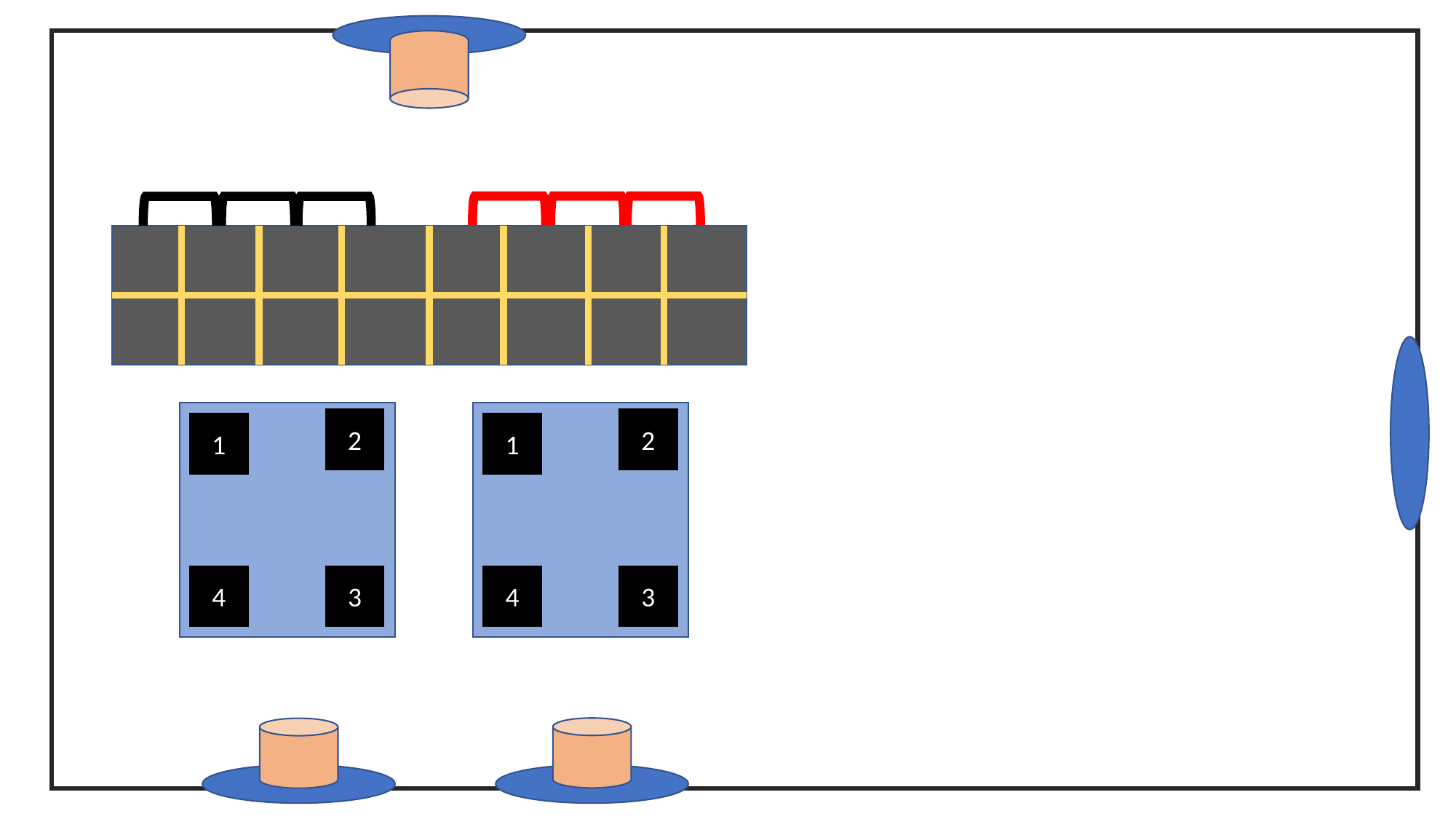

2
2
1
1

4
3
4
3